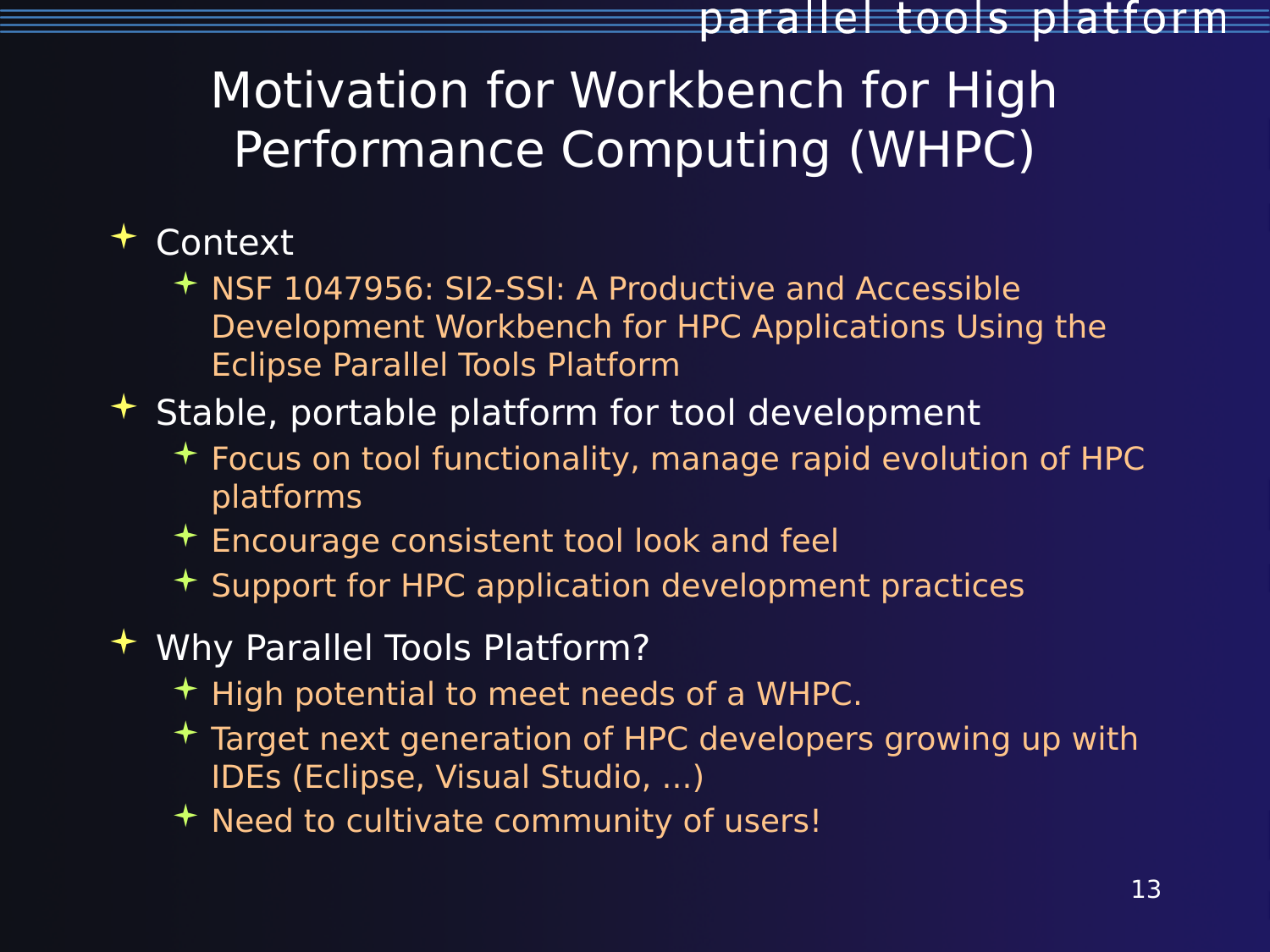

# Motivation for Workbench for High Performance Computing (WHPC)
Context
NSF 1047956: SI2-SSI: A Productive and Accessible Development Workbench for HPC Applications Using the Eclipse Parallel Tools Platform
Stable, portable platform for tool development
Focus on tool functionality, manage rapid evolution of HPC platforms
Encourage consistent tool look and feel
Support for HPC application development practices
Why Parallel Tools Platform?
High potential to meet needs of a WHPC.
Target next generation of HPC developers growing up with IDEs (Eclipse, Visual Studio, ...)
Need to cultivate community of users!
13